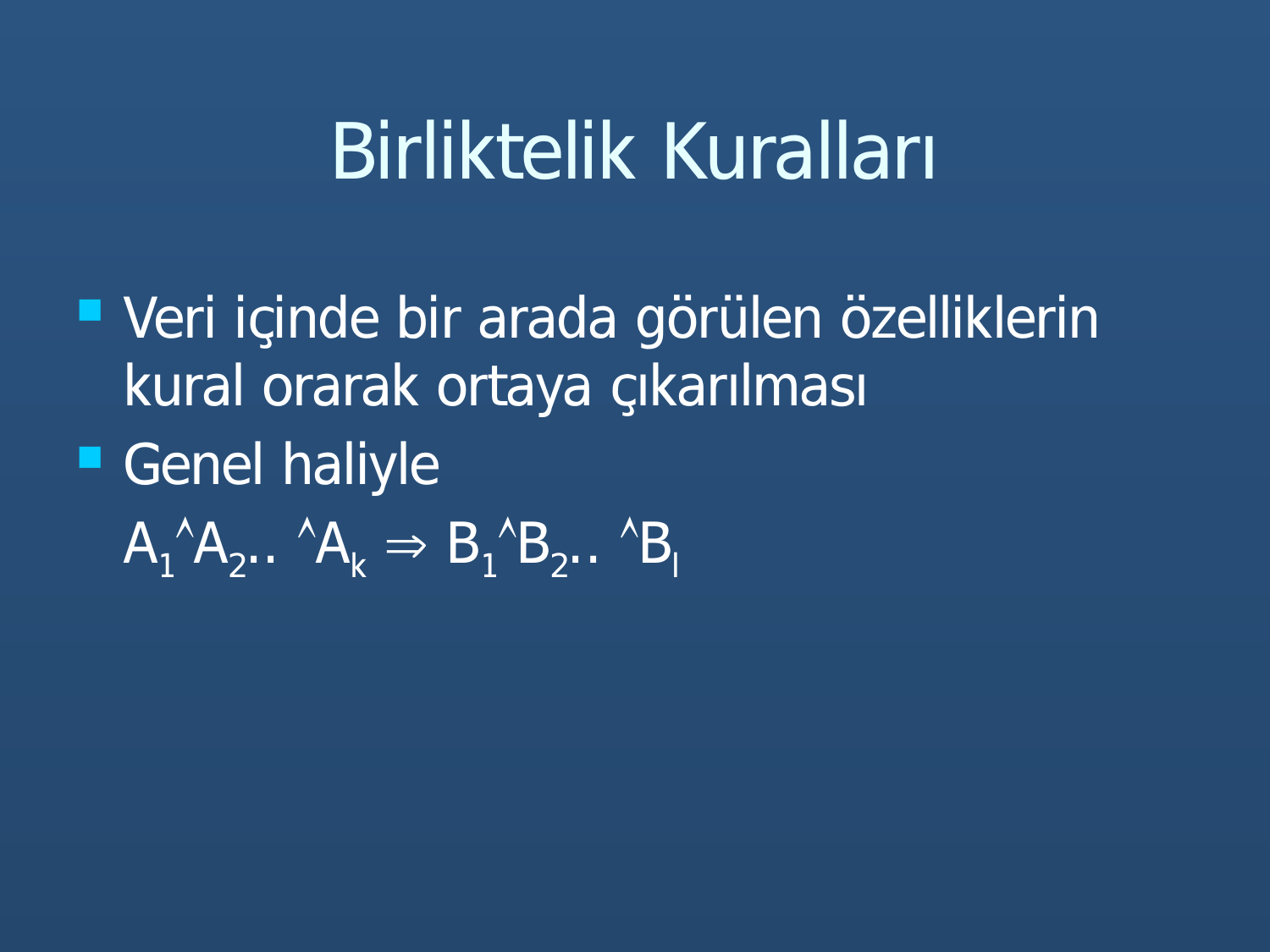

# Birliktelik Kuralları
Veri içinde bir arada görülen özelliklerin kural orarak ortaya çıkarılması
Genel haliyle
	A1∧A2.. ∧Ak ⇒ B1∧B2.. ∧Bl